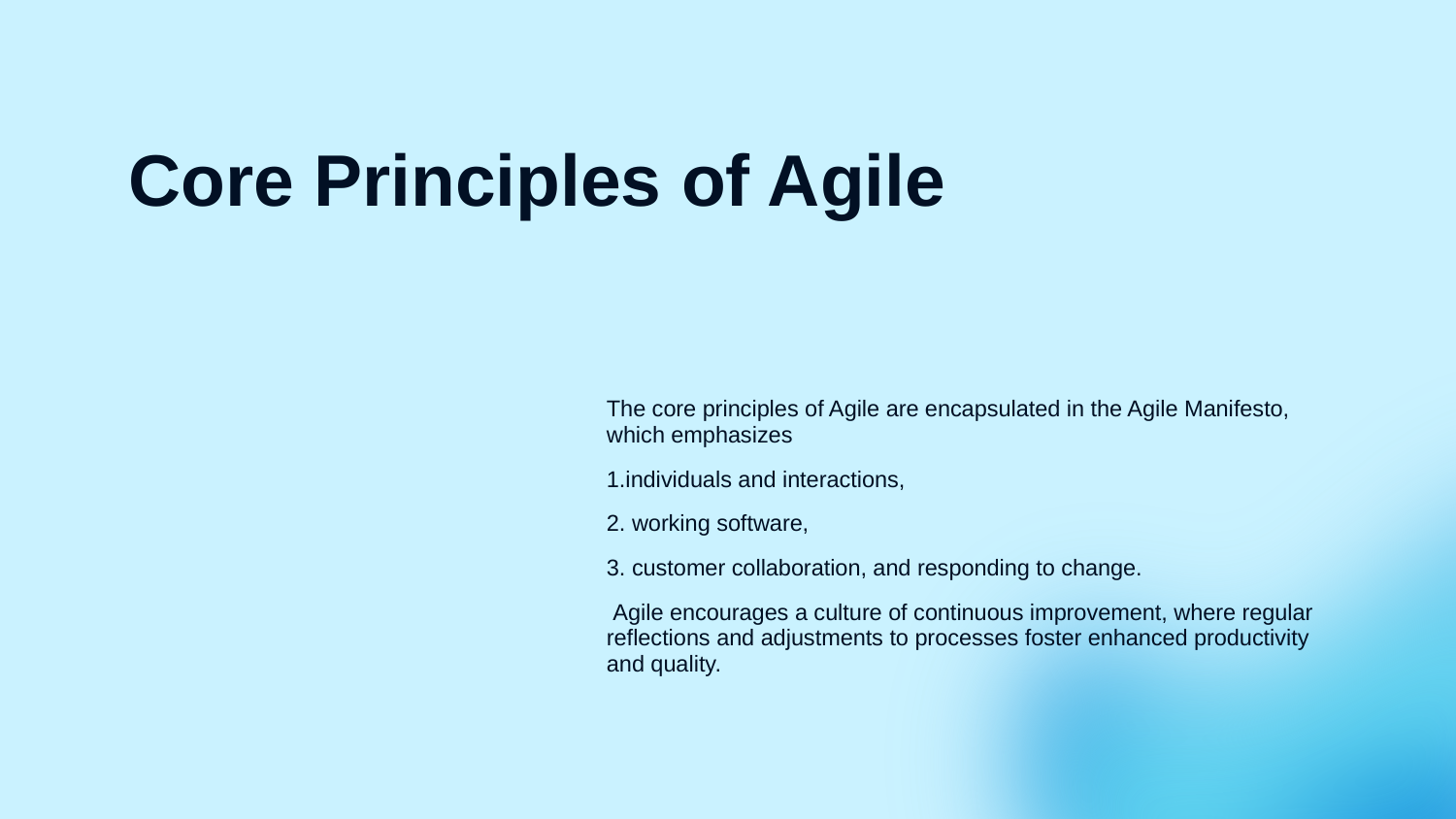

# Core Principles of Agile
The core principles of Agile are encapsulated in the Agile Manifesto, which emphasizes
1.individuals and interactions,
2. working software,
3. customer collaboration, and responding to change.
 Agile encourages a culture of continuous improvement, where regular reflections and adjustments to processes foster enhanced productivity and quality.